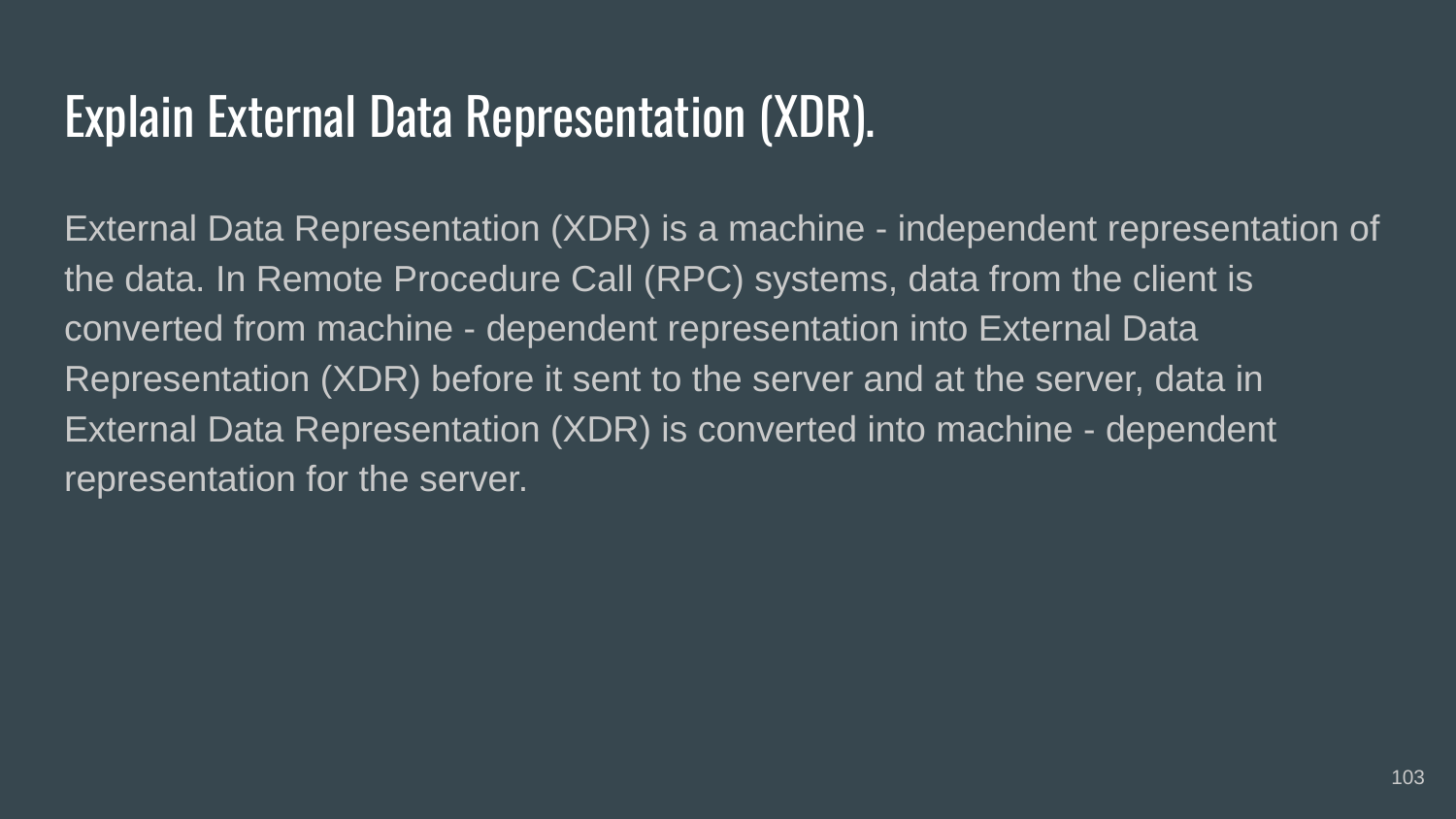

# Explain External Data Representation (XDR).
External Data Representation (XDR) is a machine - independent representation of the data. In Remote Procedure Call (RPC) systems, data from the client is converted from machine - dependent representation into External Data Representation (XDR) before it sent to the server and at the server, data in External Data Representation (XDR) is converted into machine - dependent representation for the server.
103